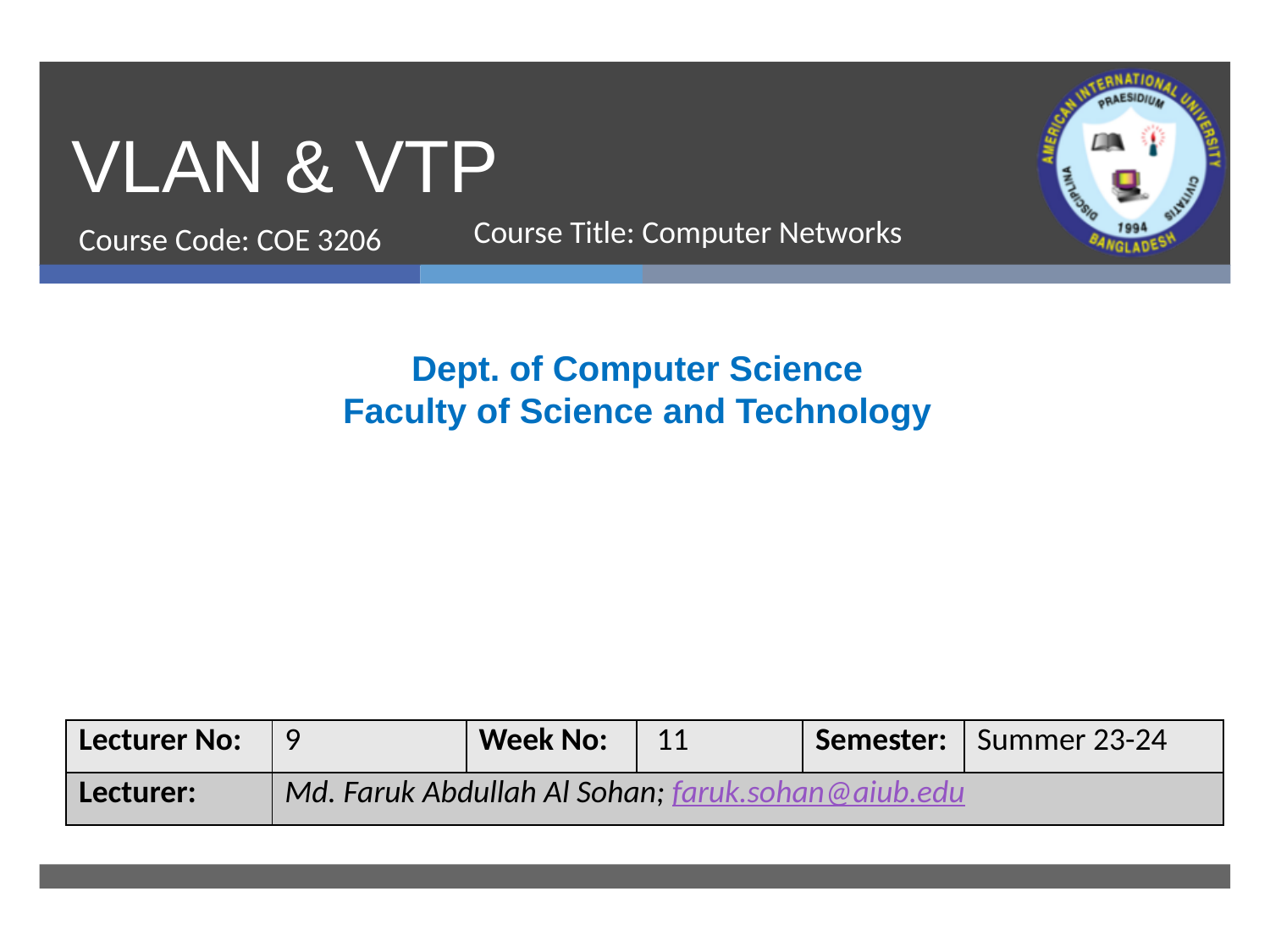

# VLAN & VTP
Course Code: COE 3206
Course Title: Computer Networks
Dept. of Computer Science
Faculty of Science and Technology
| Lecturer No: | 9 | Week No: | 11 | Semester: | Summer 23-24 |
| --- | --- | --- | --- | --- | --- |
| Lecturer: | Md. Faruk Abdullah Al Sohan; faruk.sohan@aiub.edu |  |  |  |  |